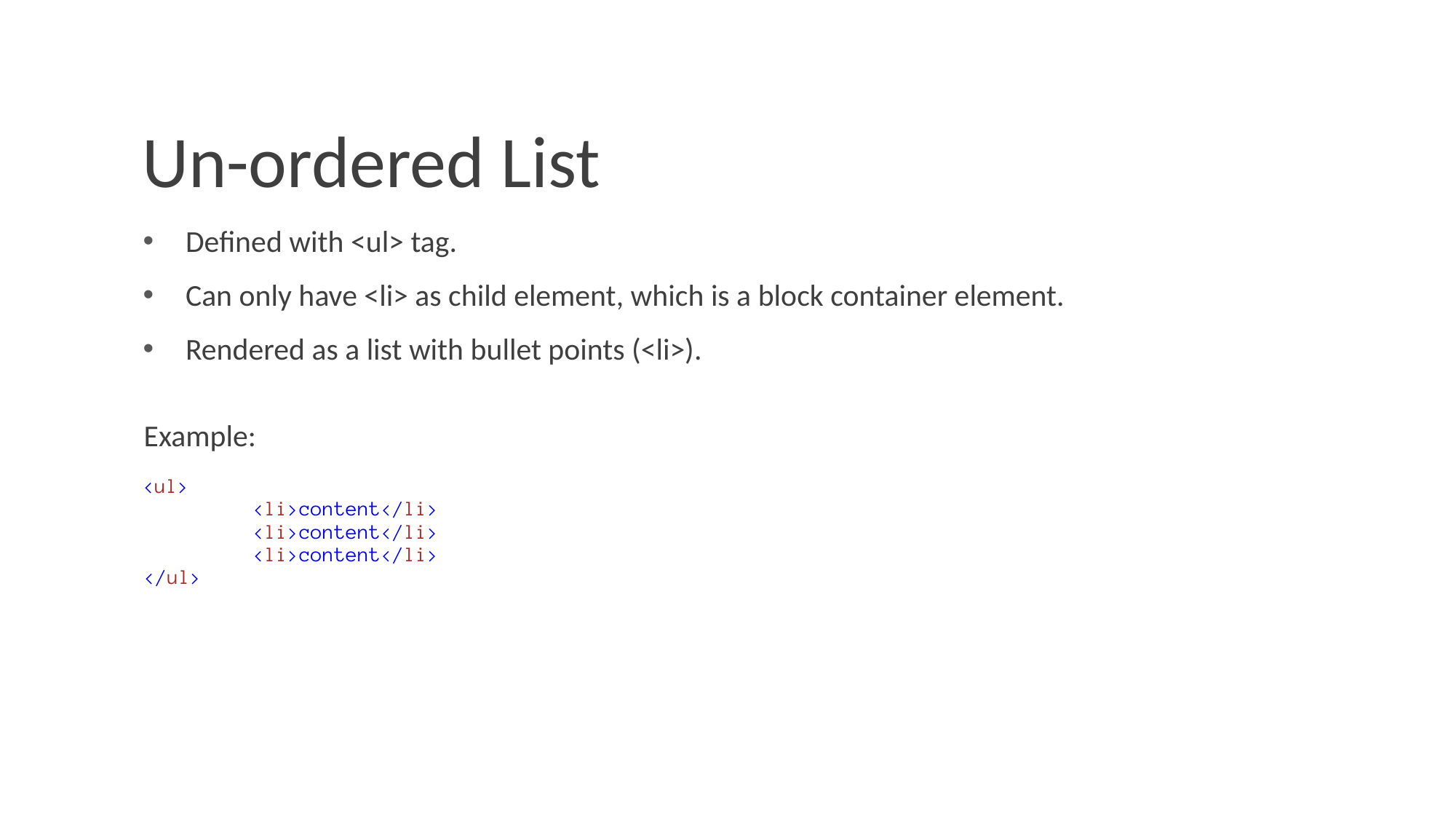

# Un-ordered List
Defined with <ul> tag.
Can only have <li> as child element, which is a block container element.
Rendered as a list with bullet points (<li>).
Example:
<ul>
	<li>content</li>
	<li>content</li>
	<li>content</li>
</ul>